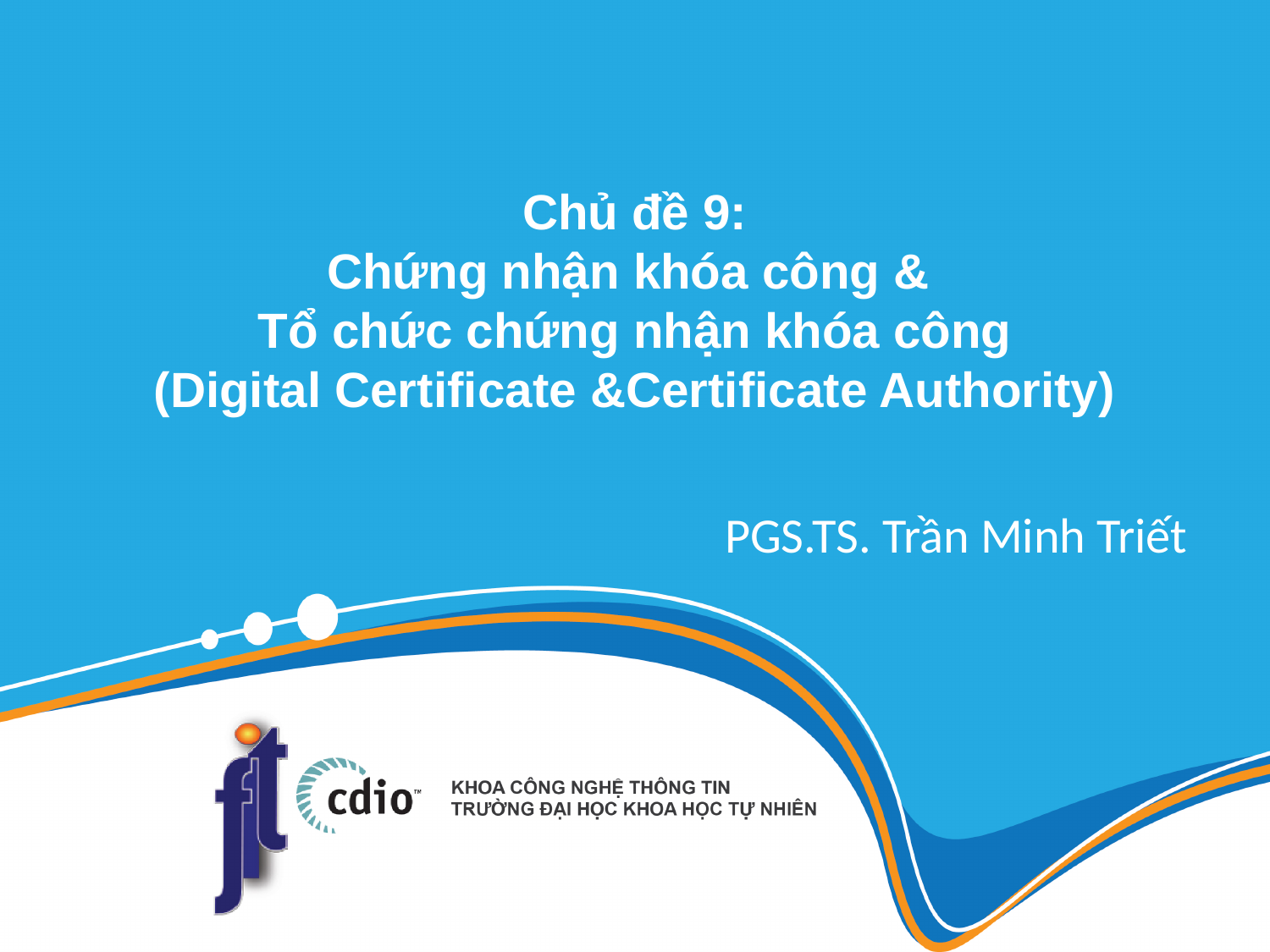

# Chủ đề 9: Chứng nhận khóa công & Tổ chức chứng nhận khóa công (Digital Certificate &Certificate Authority)
PGS.TS. Trần Minh Triết